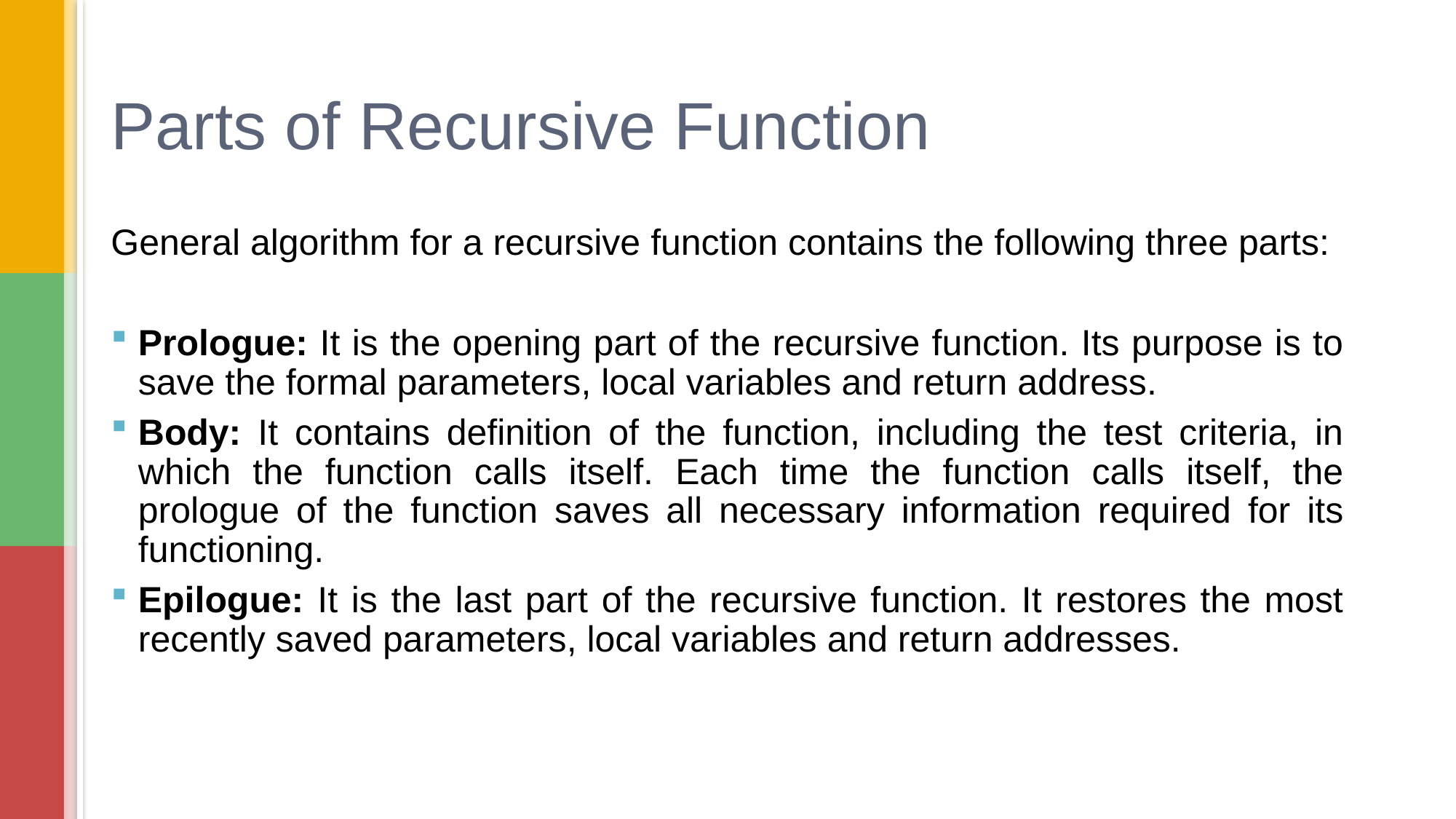

# Parts of Recursive Function
General algorithm for a recursive function contains the following three parts:

Prologue: It is the opening part of the recursive function. Its purpose is to save the formal parameters, local variables and return address.
Body: It contains definition of the function, including the test criteria, in which the function calls itself. Each time the function calls itself, the prologue of the function saves all necessary information required for its functioning.
Epilogue: It is the last part of the recursive function. It restores the most recently saved parameters, local variables and return addresses.